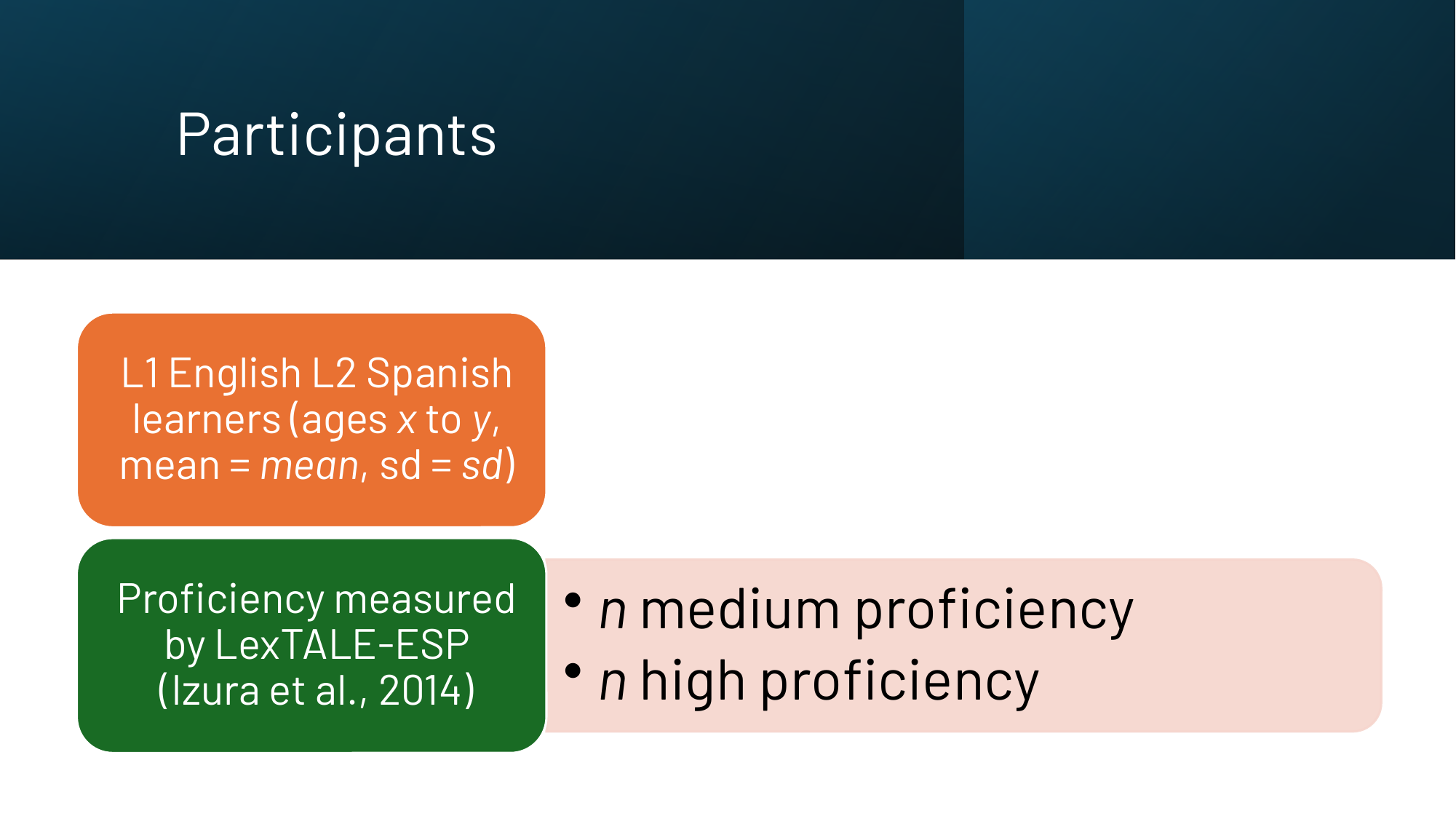

# Participants
L1 English L2 Spanish learners (ages x to y, mean = mean, sd = sd)
n medium proficiency
n high proficiency
Proficiency measured by LexTALE-ESP (Izura et al., 2014)